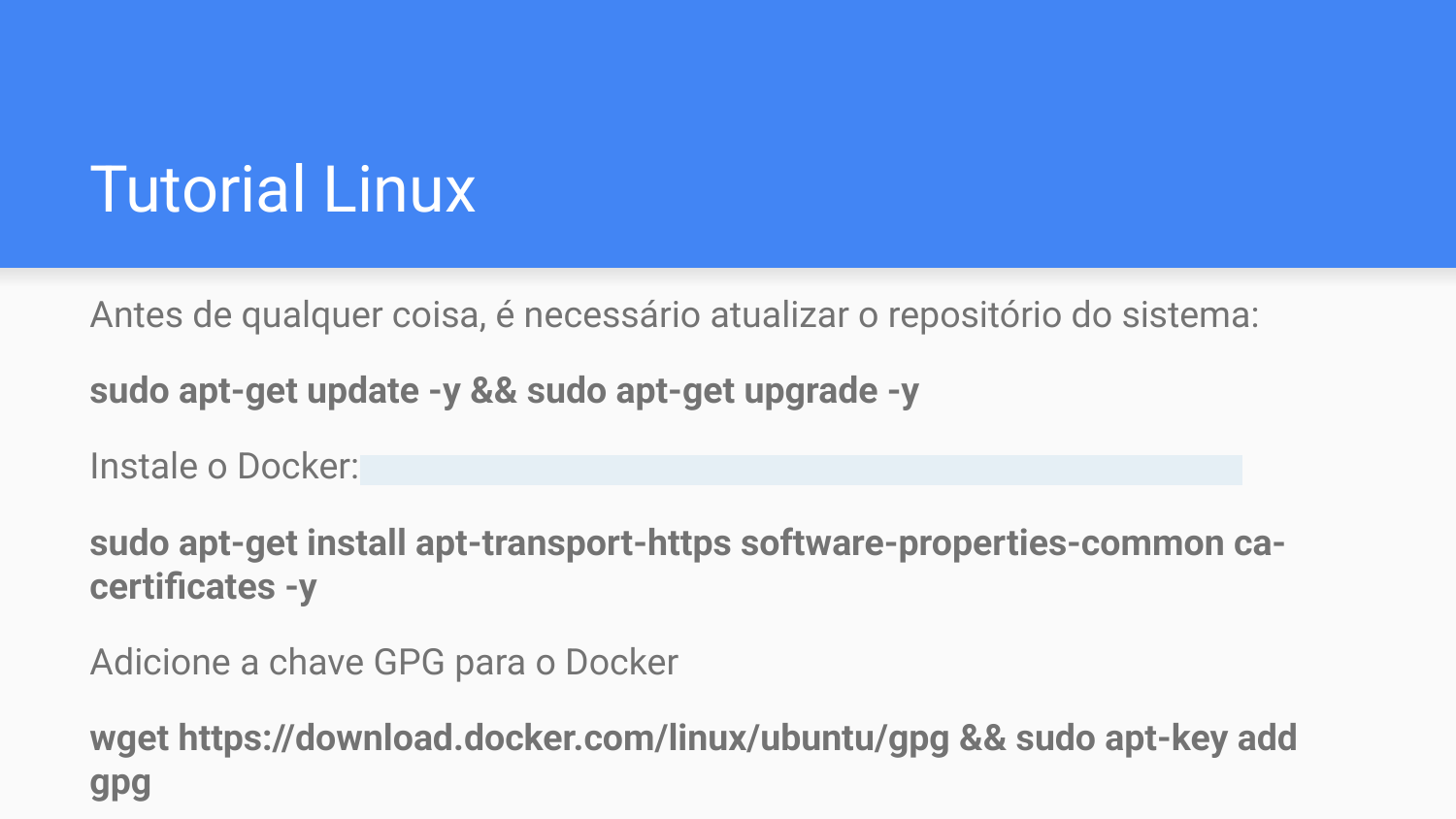

# Tutorial Linux
Antes de qualquer coisa, é necessário atualizar o repositório do sistema:
sudo apt-get update -y && sudo apt-get upgrade -y
Instale o Docker:
sudo apt-get install apt-transport-https software-properties-common ca-certificates -y
Adicione a chave GPG para o Docker
wget https://download.docker.com/linux/ubuntu/gpg && sudo apt-key add gpg